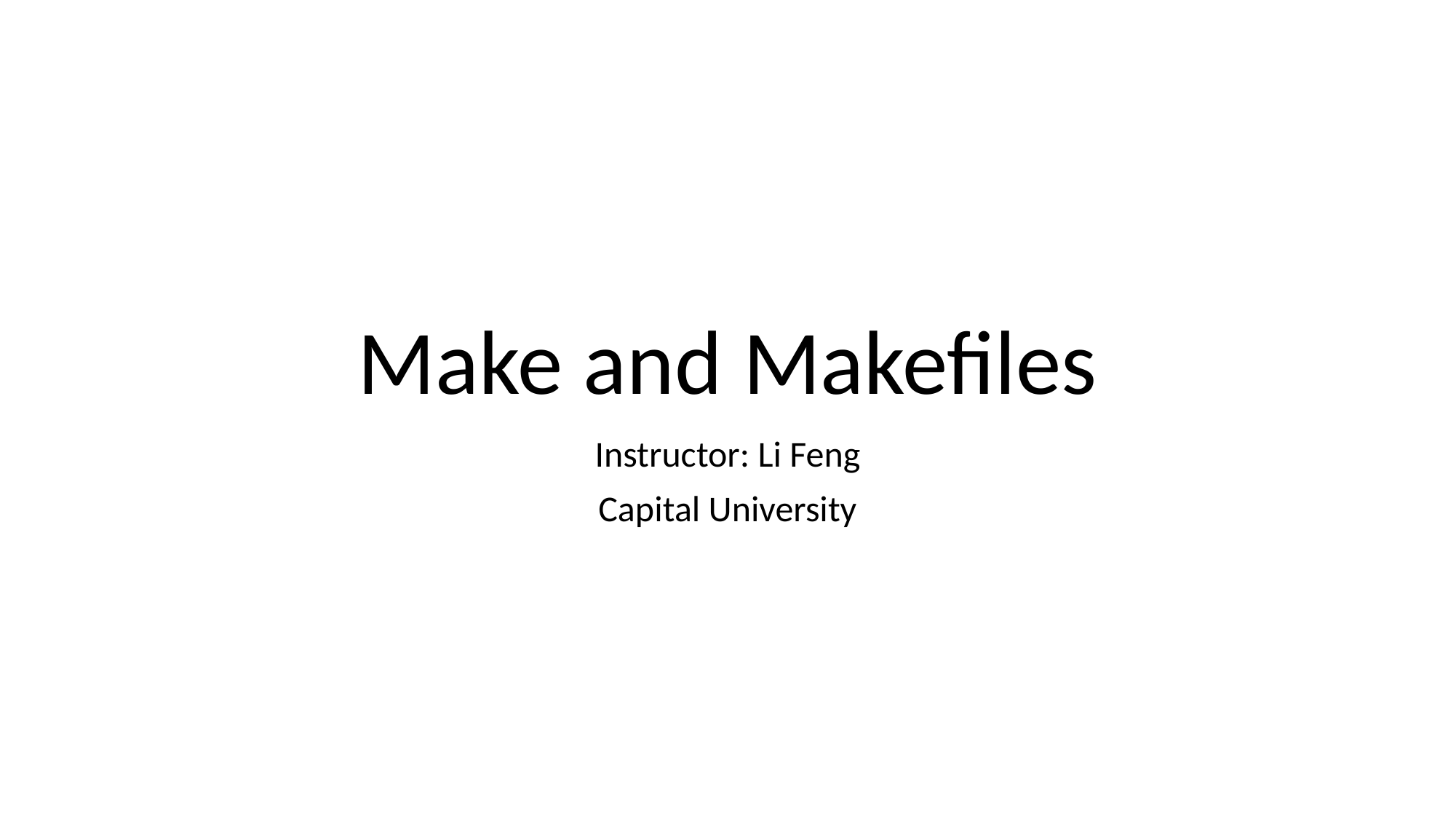

# Make and Makefiles
Instructor: Li Feng
Capital University